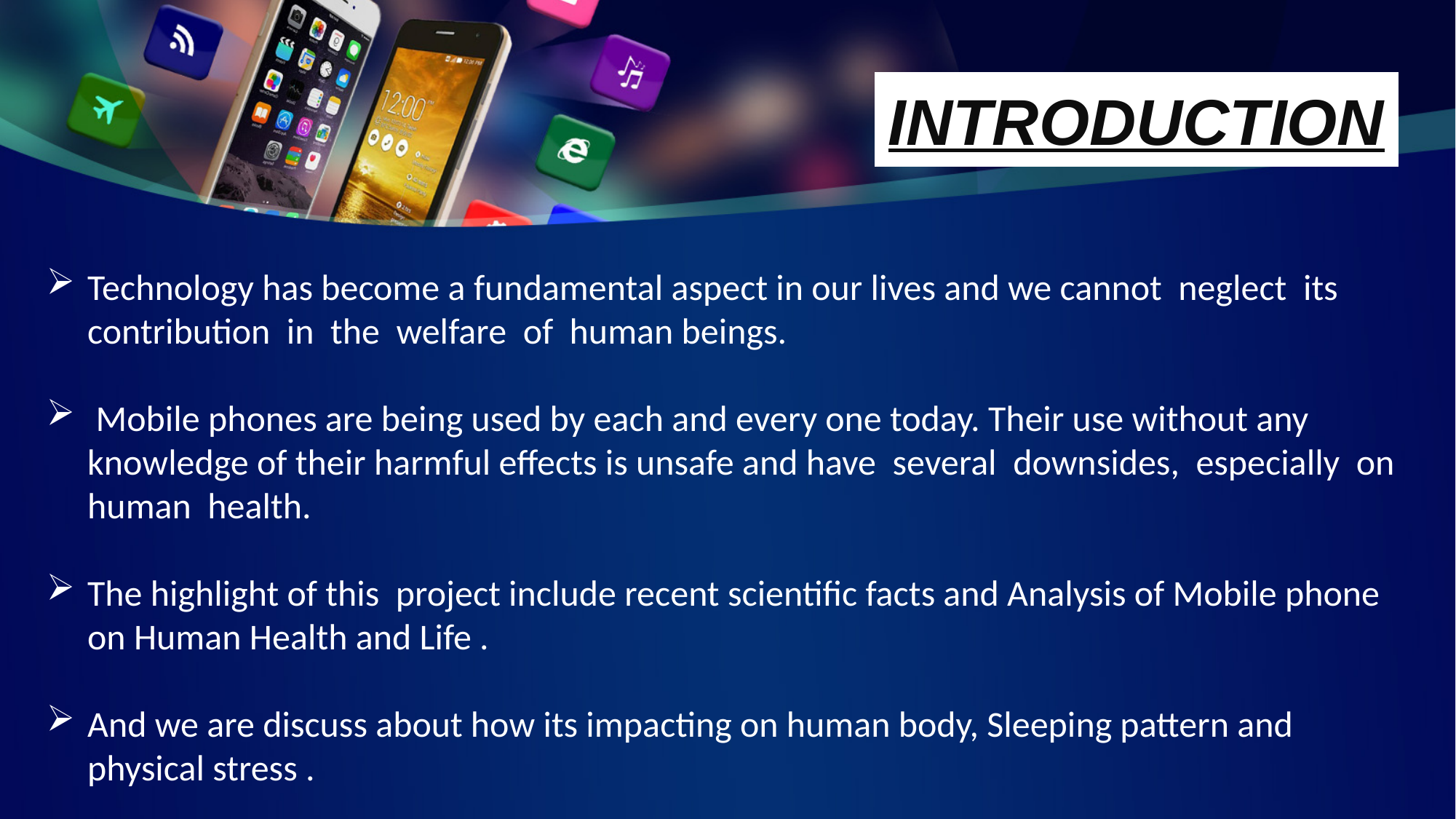

# INTRODUCTION
Technology has become a fundamental aspect in our lives and we cannot  neglect  its  contribution  in  the  welfare  of  human beings.

 Mobile phones are being used by each and every one today. Their use without any knowledge of their harmful effects is unsafe and have  several  downsides,  especially  on  human  health.

The highlight of this  project include recent scientific facts and Analysis of Mobile phone on Human Health and Life .

And we are discuss about how its impacting on human body, Sleeping pattern and physical stress .